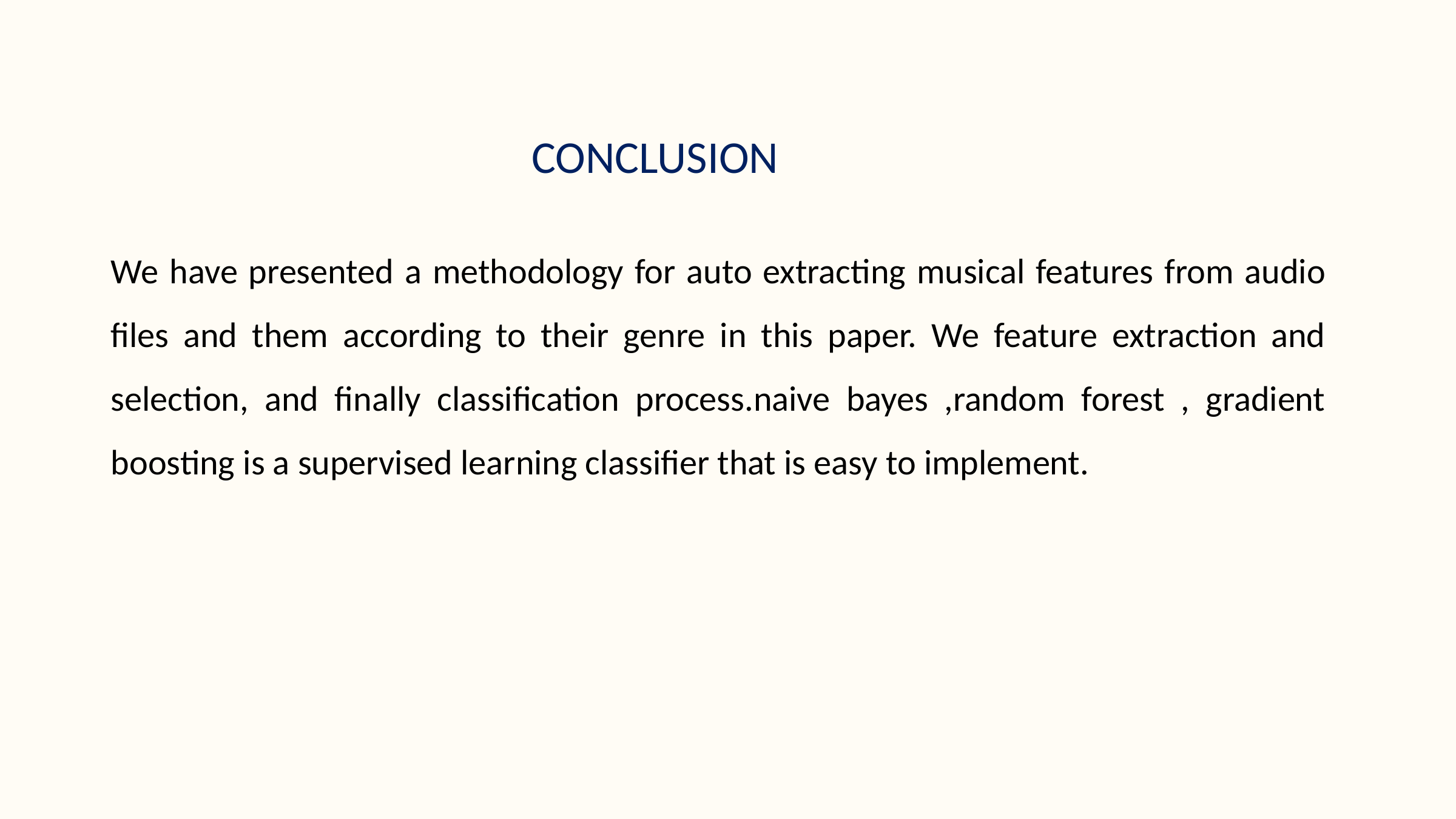

CONCLUSION
We have presented a methodology for auto extracting musical features from audio files and them according to their genre in this paper. We feature extraction and selection, and finally classification process.naive bayes ,random forest , gradient boosting is a supervised learning classifier that is easy to implement.